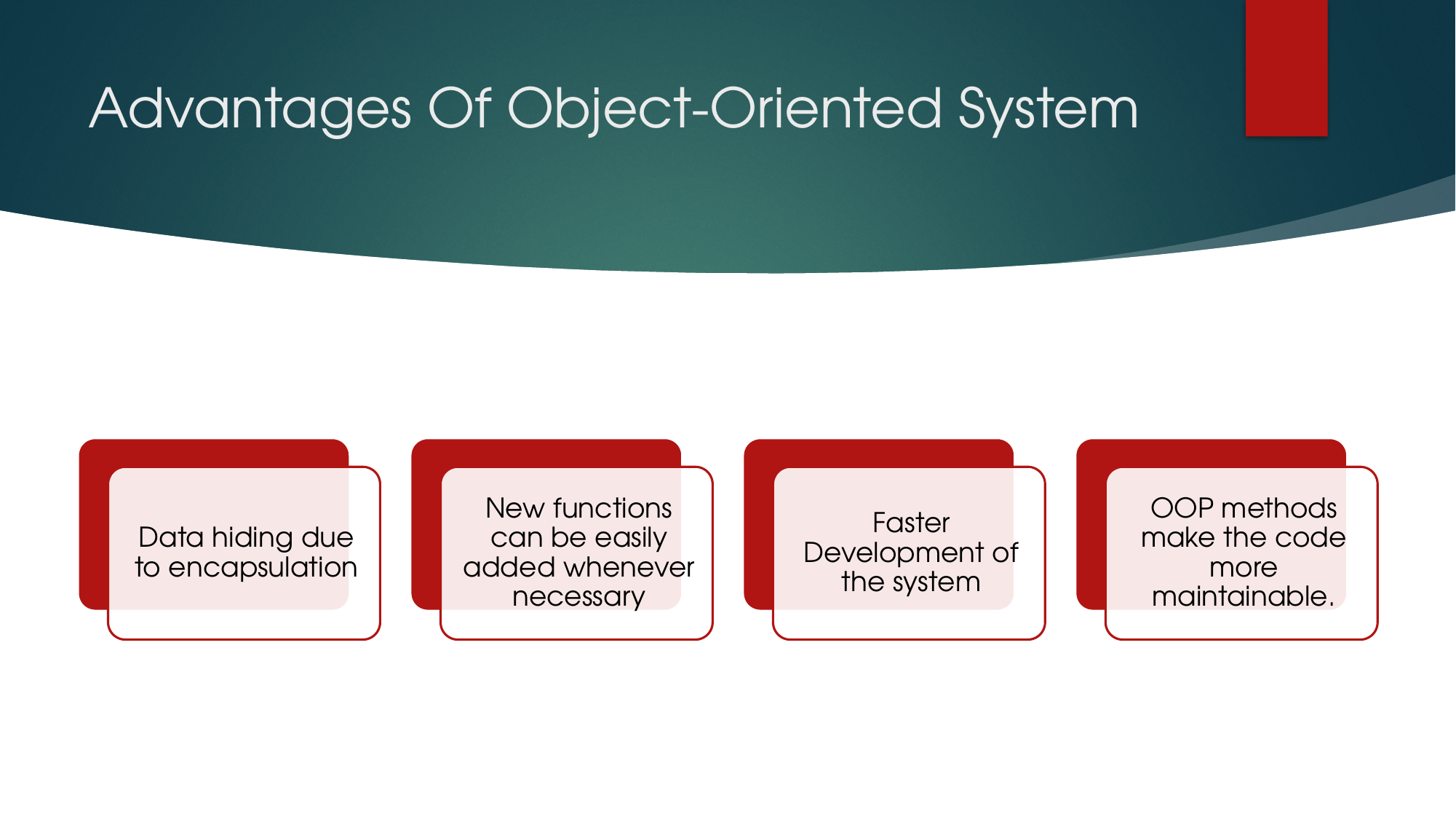

# Advantages Of Object-Oriented System

Data hiding due to encapsulation
New functions can be easily added whenever necessary
Faster Development of the system
OOP methods make the code more maintainable.